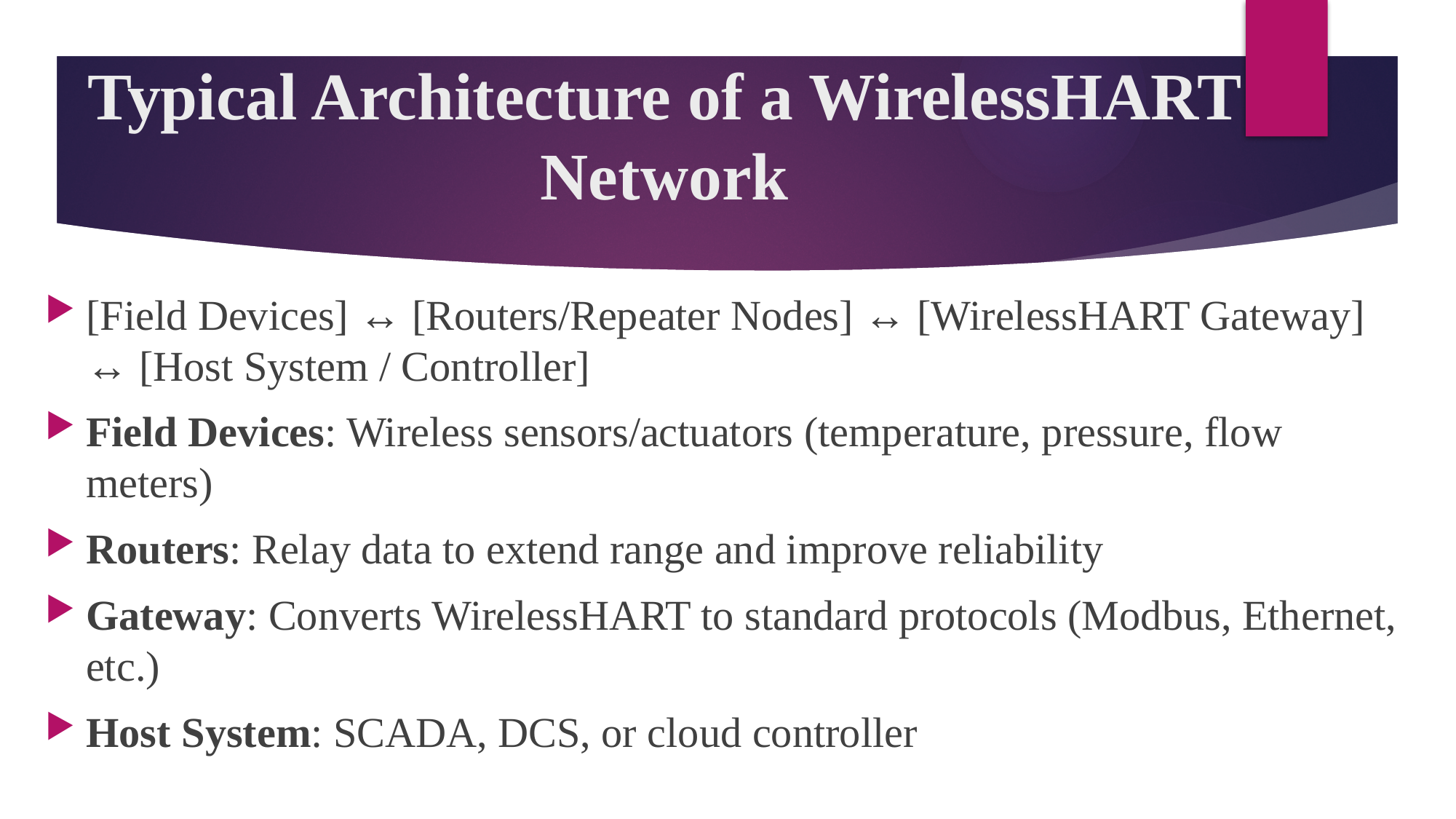

# Typical Architecture of a WirelessHART Network
[Field Devices] ↔ [Routers/Repeater Nodes] ↔ [WirelessHART Gateway] ↔ [Host System / Controller]
Field Devices: Wireless sensors/actuators (temperature, pressure, flow meters)
Routers: Relay data to extend range and improve reliability
Gateway: Converts WirelessHART to standard protocols (Modbus, Ethernet, etc.)
Host System: SCADA, DCS, or cloud controller